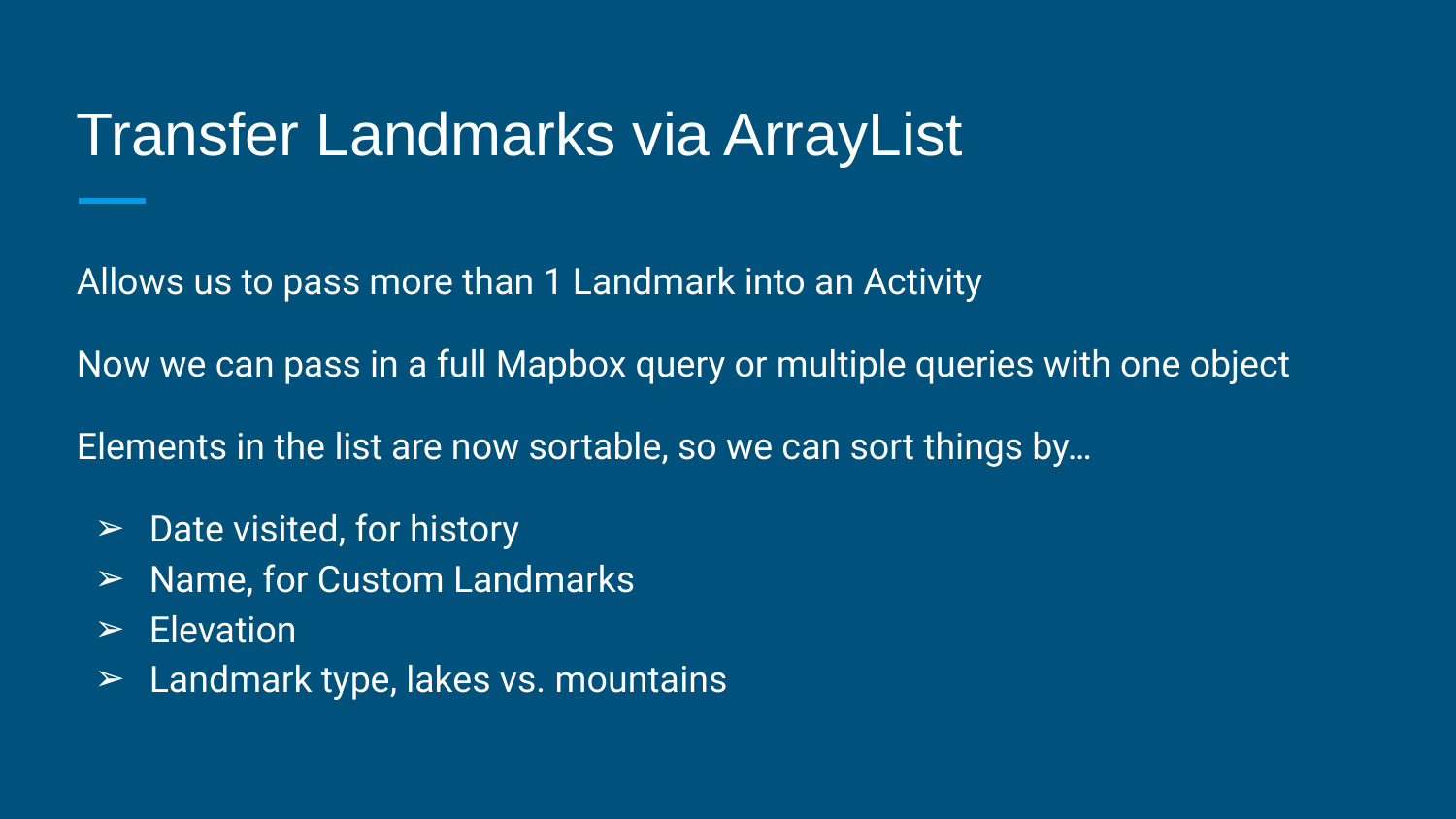

# Transfer Landmarks via ArrayList
Allows us to pass more than 1 Landmark into an Activity
Now we can pass in a full Mapbox query or multiple queries with one object
Elements in the list are now sortable, so we can sort things by…
Date visited, for history
Name, for Custom Landmarks
Elevation
Landmark type, lakes vs. mountains